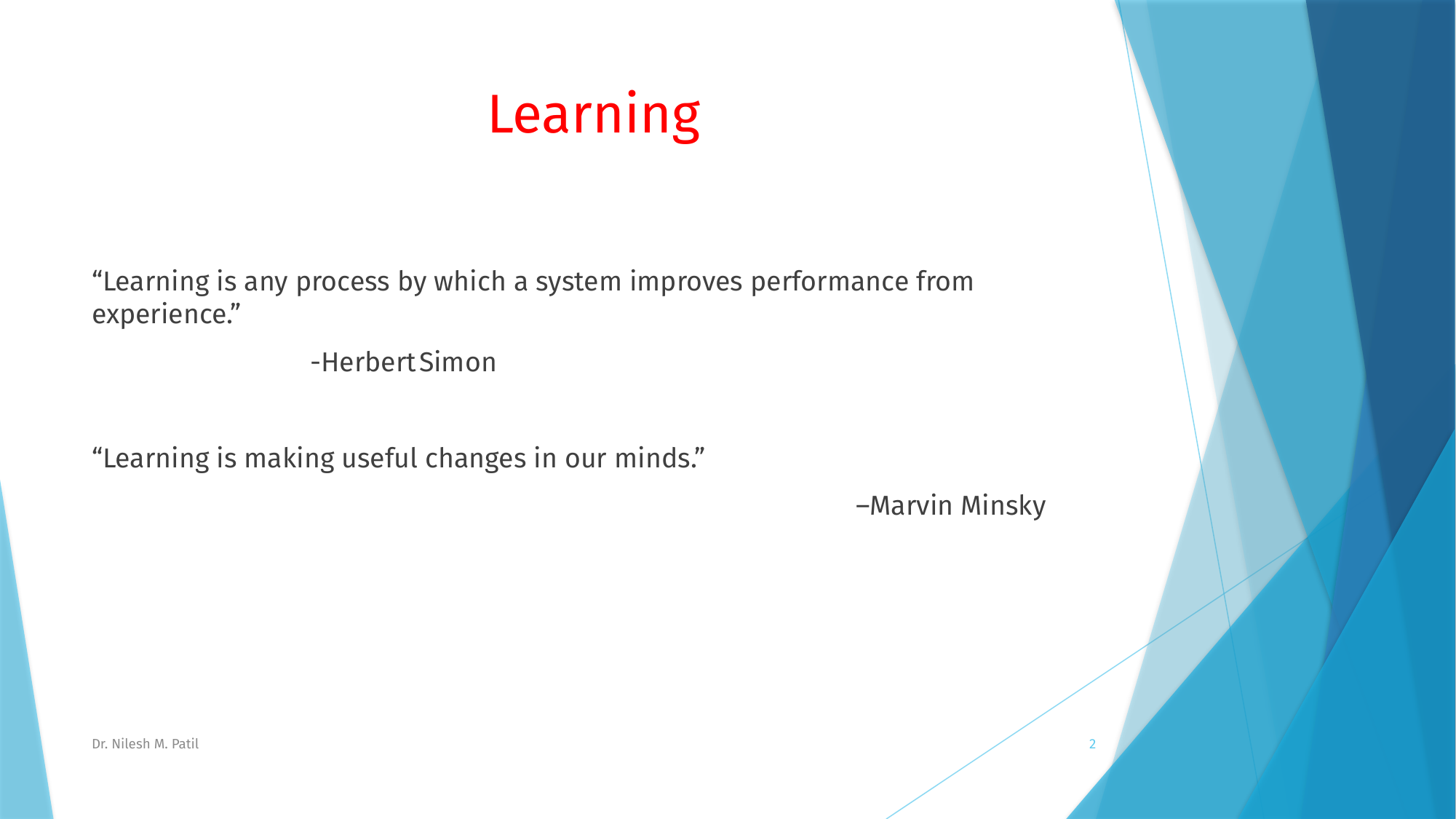

# Learning
“Learning is any process by which a system improves performance from experience.”
		-Herbert	Simon

“Learning is making useful changes in our minds.”
							–Marvin Minsky

Dr. Nilesh M. Patil
2